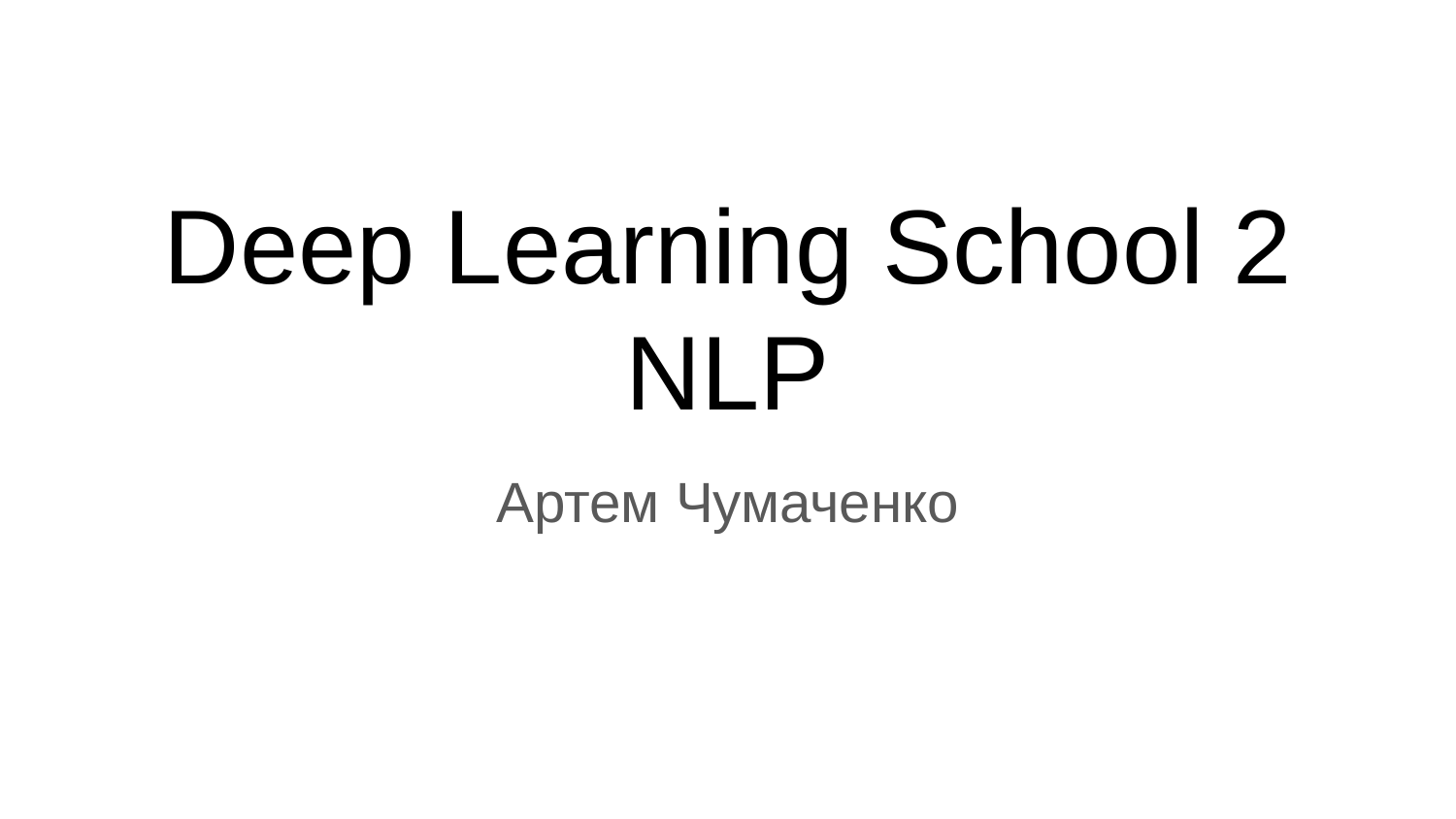

# Deep Learning School 2
NLP
Артем Чумаченко